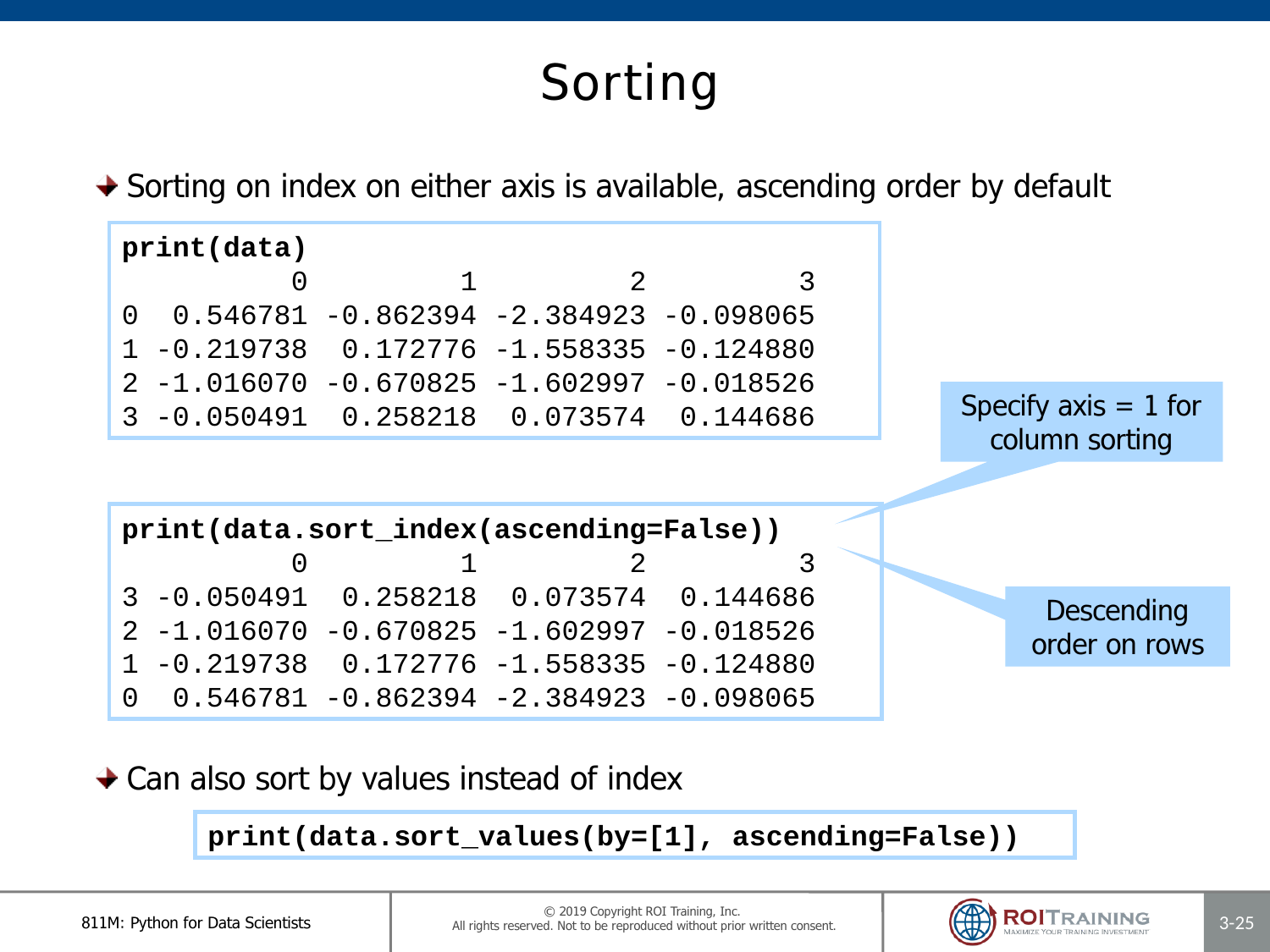

# Sorting
Sorting on index on either axis is available, ascending order by default

Can also sort by values instead of index

print(data)
          0         1         2         3
0  0.546781 -0.862394 -2.384923 -0.098065
1 -0.219738  0.172776 -1.558335 -0.124880
2 -1.016070 -0.670825 -1.602997 -0.018526
3 -0.050491  0.258218  0.073574  0.144686
Specify axis = 1 for column sorting
print(data.sort_index(ascending=False))
          0         1         2         3
3 -0.050491  0.258218  0.073574  0.144686
2 -1.016070 -0.670825 -1.602997 -0.018526
1 -0.219738  0.172776 -1.558335 -0.124880
0  0.546781 -0.862394 -2.384923 -0.098065
Descending order on rows
print(data.sort_values(by=[1], ascending=False))